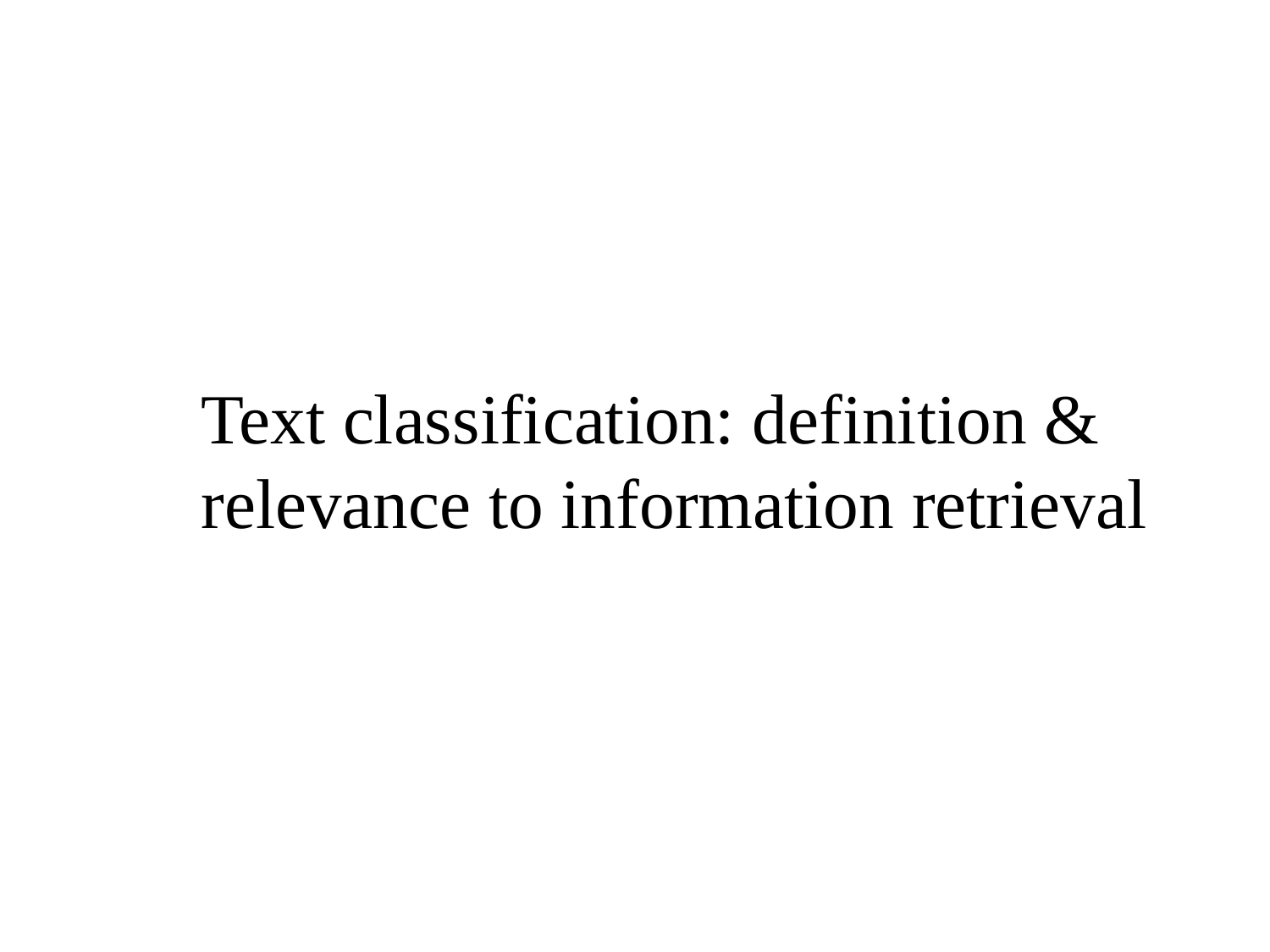

Text classification: definition & relevance to information retrieval